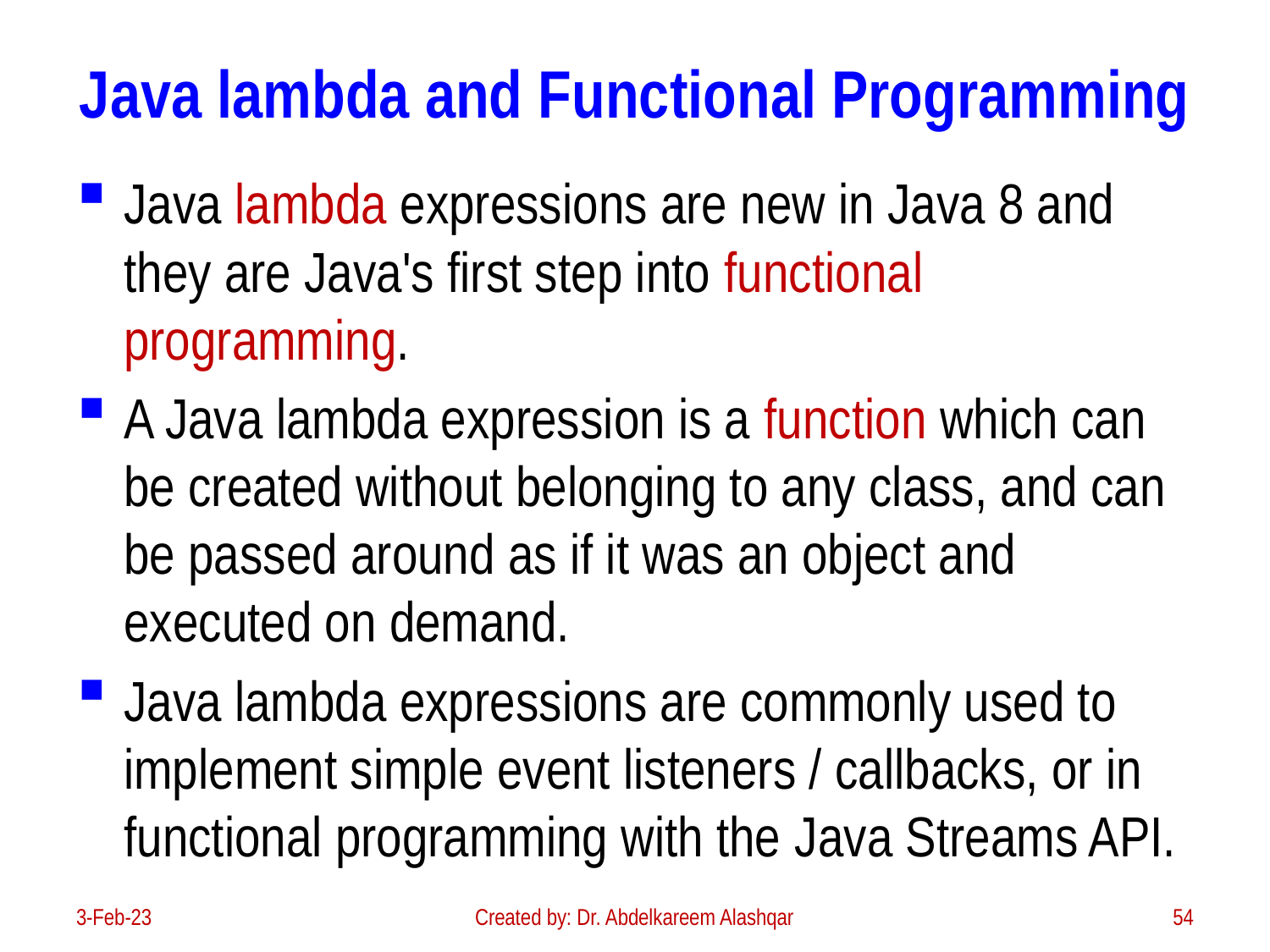

# Java lambda and Functional Programming
Java lambda expressions are new in Java 8 and they are Java's first step into functional programming.
A Java lambda expression is a function which can be created without belonging to any class, and can be passed around as if it was an object and executed on demand.
Java lambda expressions are commonly used to implement simple event listeners / callbacks, or in functional programming with the Java Streams API.
3-Feb-23
Created by: Dr. Abdelkareem Alashqar
54